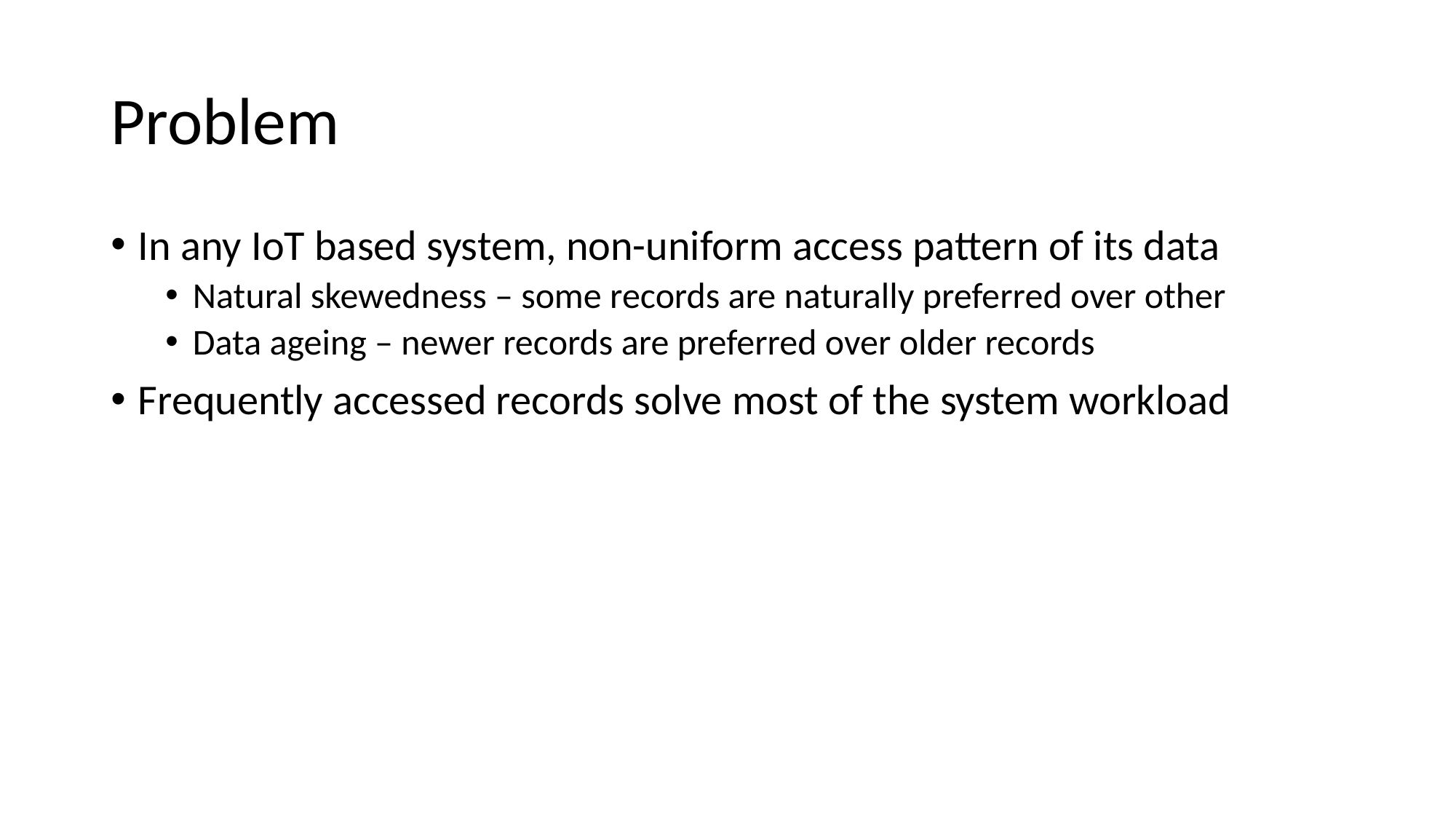

# Problem
In any IoT based system, non-uniform access pattern of its data
Natural skewedness – some records are naturally preferred over other
Data ageing – newer records are preferred over older records
Frequently accessed records solve most of the system workload